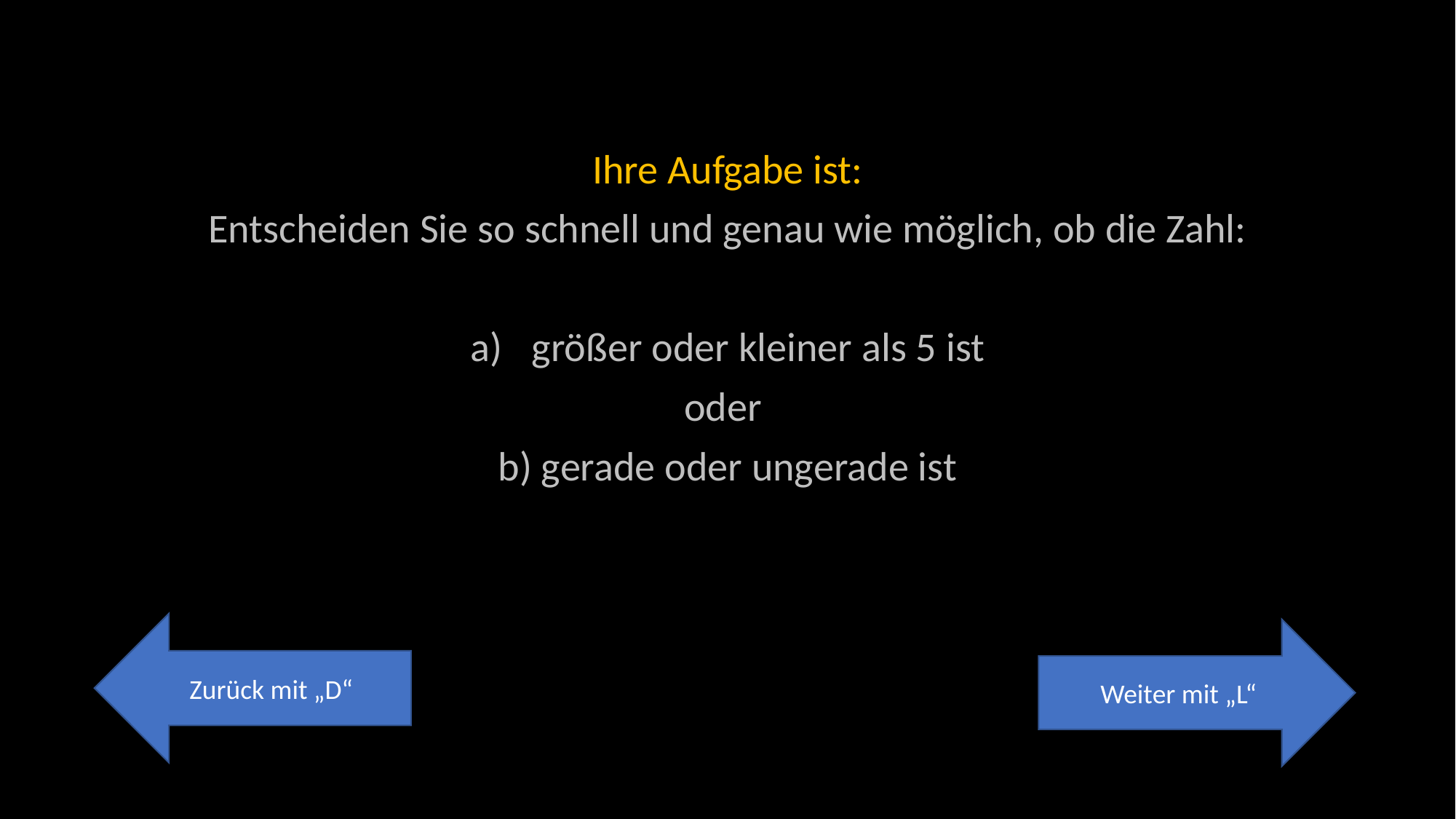

Ihre Aufgabe ist:
Entscheiden Sie so schnell und genau wie möglich, ob die Zahl:

größer oder kleiner als 5 ist
oder
b) gerade oder ungerade ist

Zurück mit „D“

Weiter mit „L“